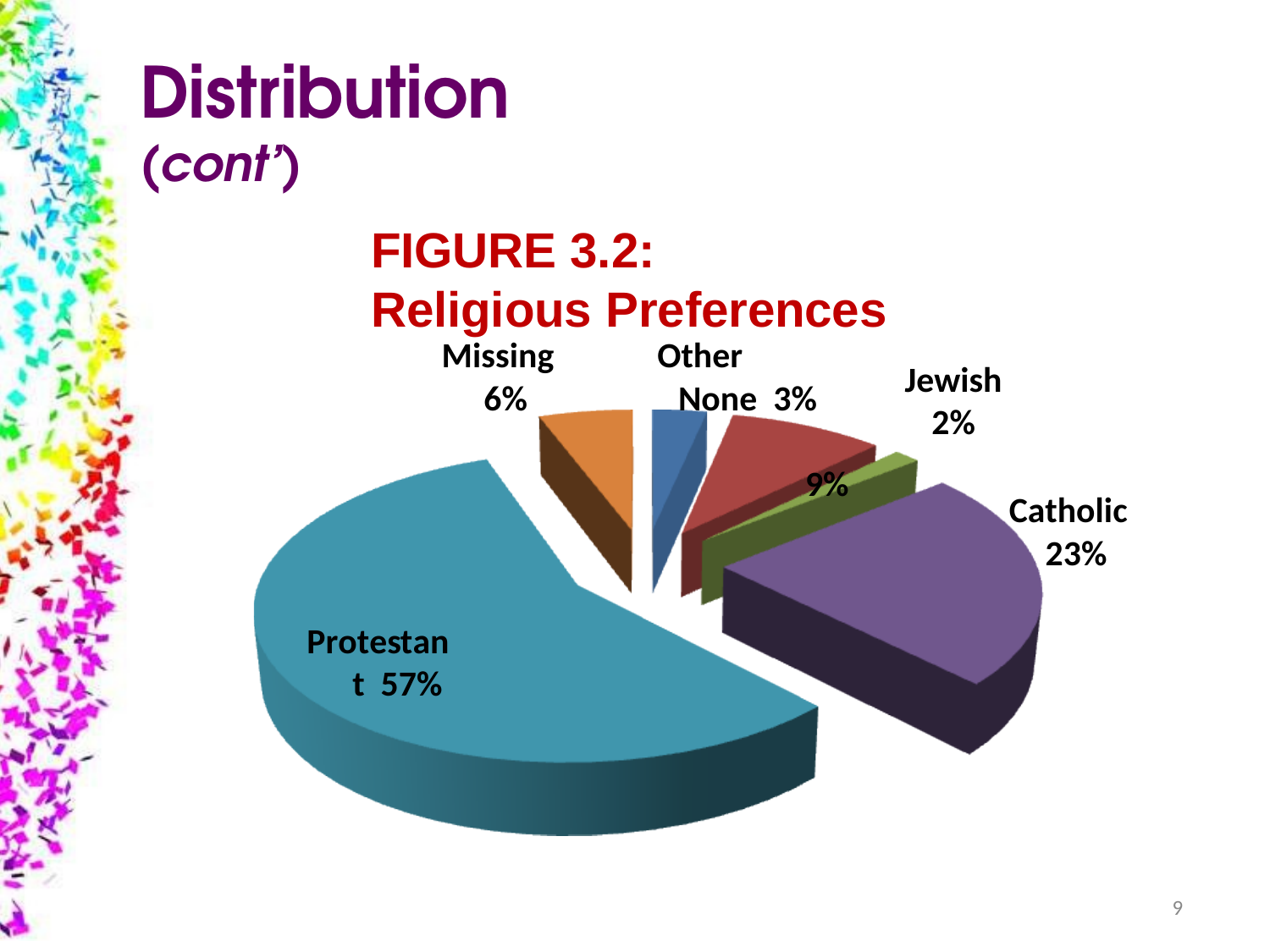

# Distribution (cont’)
FIGURE 3.2:	Religious Preferences
Missing  6%
Other	None  3%		9%
Jewish
2%

Catholic  23%
Protestant  57%
9